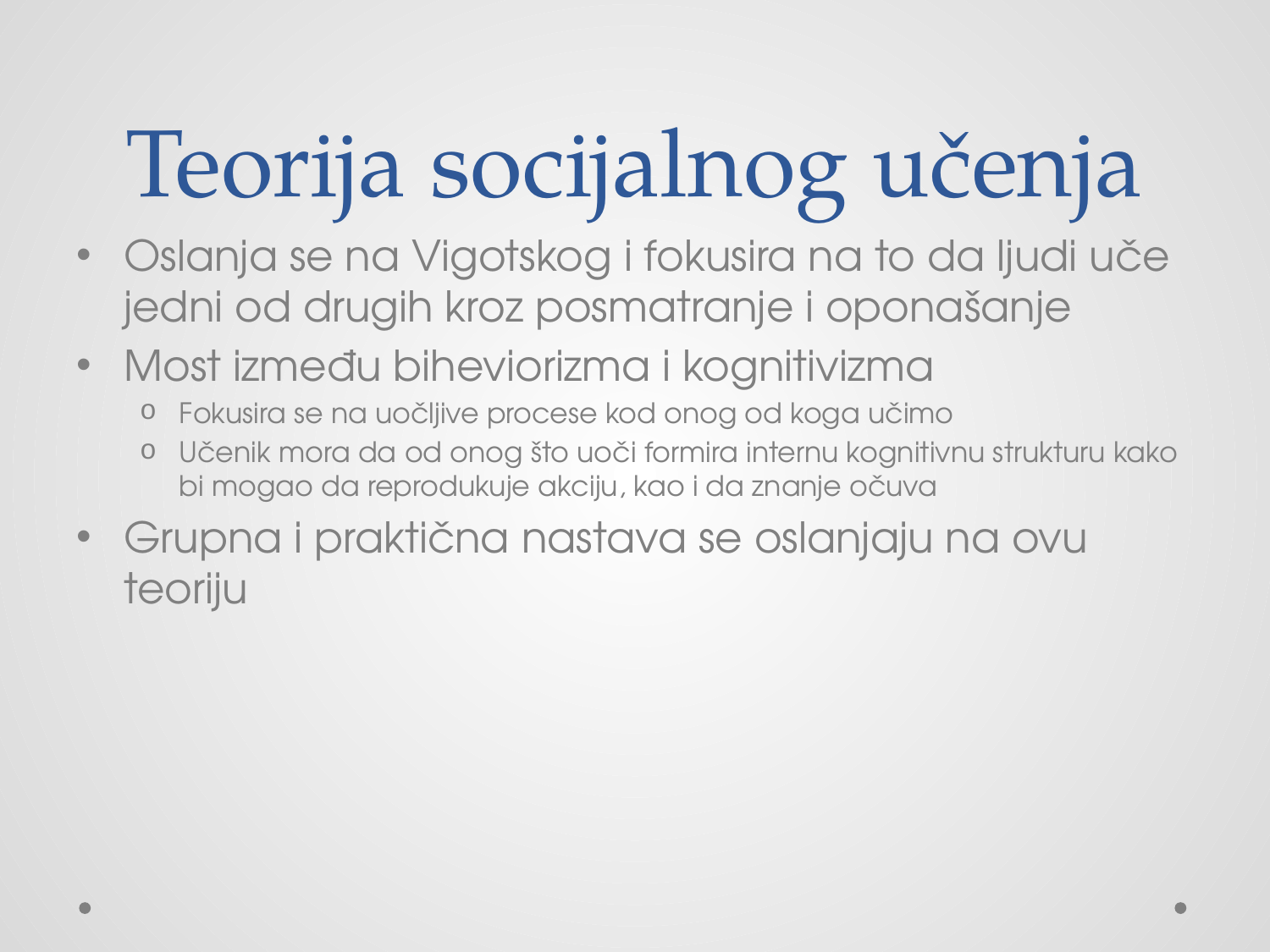

# Teorija socijalnog učenja
Oslanja se na Vigotskog i fokusira na to da ljudi uče jedni od drugih kroz posmatranje i oponašanje
Most između biheviorizma i kognitivizma
Fokusira se na uočljive procese kod onog od koga učimo
Učenik mora da od onog što uoči formira internu kognitivnu strukturu kako bi mogao da reprodukuje akciju, kao i da znanje očuva
Grupna i praktična nastava se oslanjaju na ovu teoriju